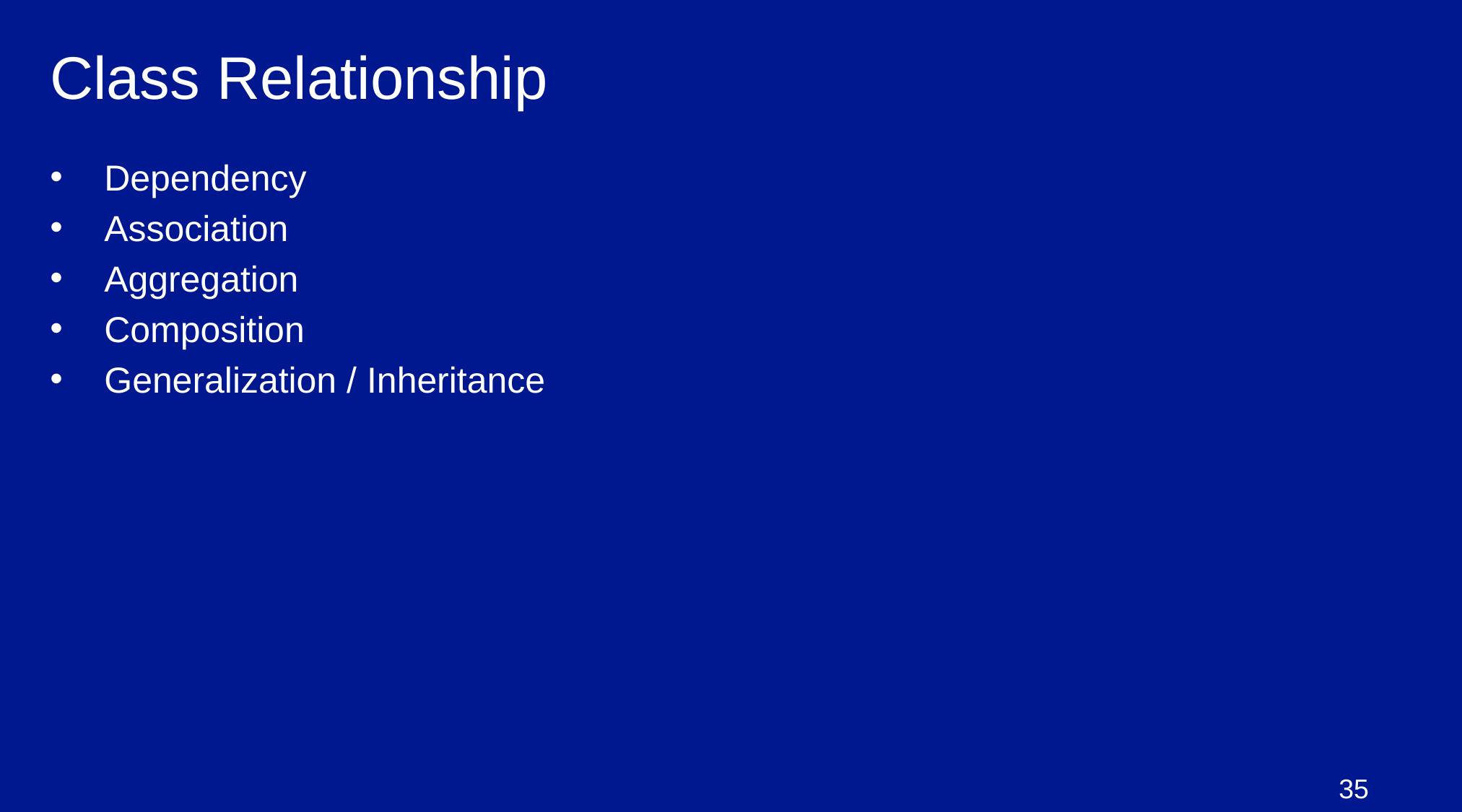

# Class Relationship
Dependency
Association
Aggregation
Composition
Generalization / Inheritance
35